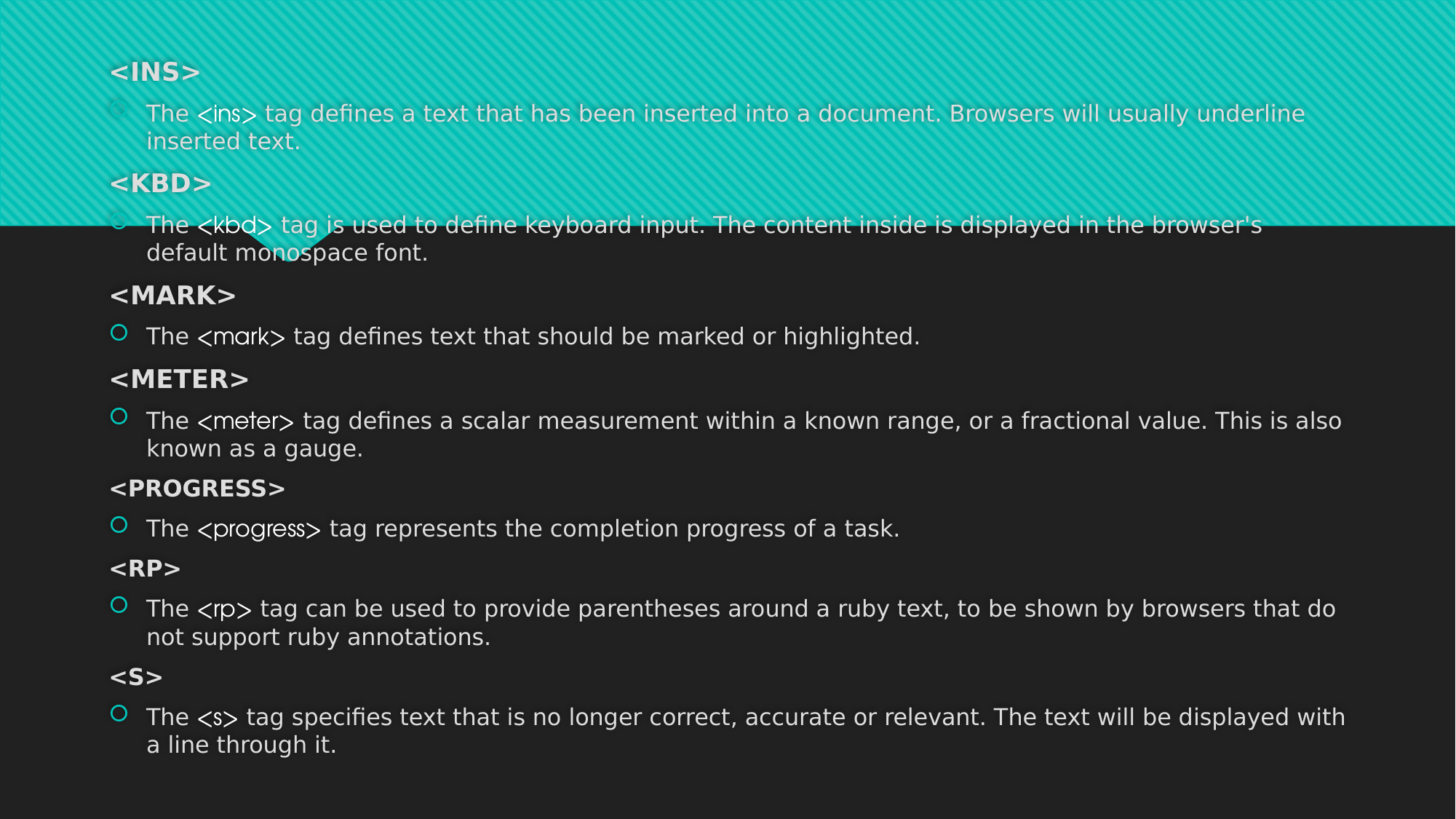

<INS>
The <ins> tag defines a text that has been inserted into a document. Browsers will usually underline inserted text.
<KBD>
The <kbd> tag is used to define keyboard input. The content inside is displayed in the browser's default monospace font.
<MARK>
The <mark> tag defines text that should be marked or highlighted.
<METER>
The <meter> tag defines a scalar measurement within a known range, or a fractional value. This is also known as a gauge.
<PROGRESS>
The <progress> tag represents the completion progress of a task.
<RP>
The <rp> tag can be used to provide parentheses around a ruby text, to be shown by browsers that do not support ruby annotations.
<S>
The <s> tag specifies text that is no longer correct, accurate or relevant. The text will be displayed with a line through it.